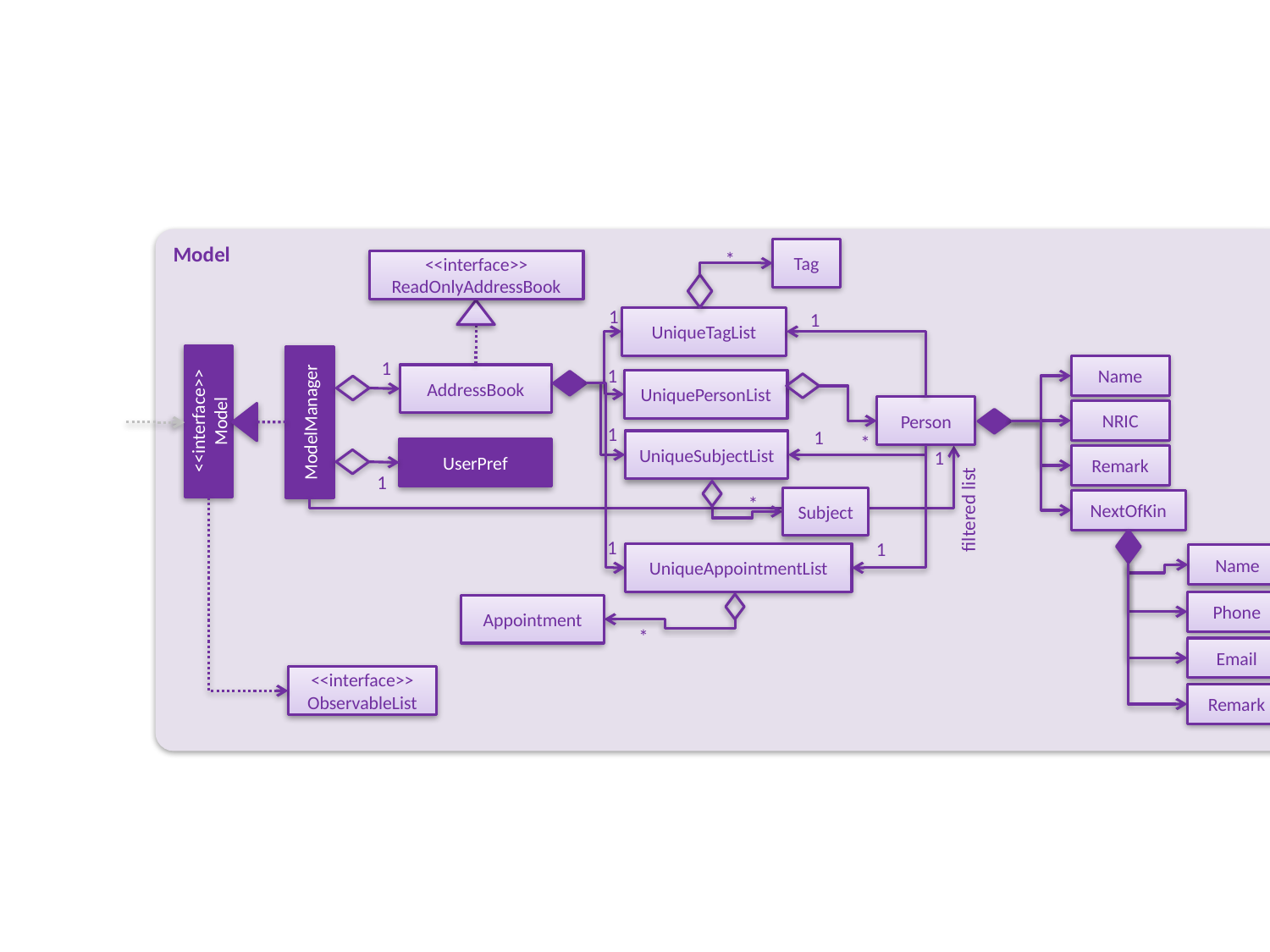

Model
Tag
*
<<interface>>
ReadOnlyAddressBook

1
UniqueTagList
1
1
Name
1
AddressBook
UniquePersonList

Person
<<interface>>
Model
ModelManager
NRIC

1
1
*
UniqueSubjectList
UserPref
1
Remark

1

Subject
NextOfKin
*
filtered list

1
1
UniqueAppointmentList
Name
Phone
Appointment

*
Email
<<interface>>
ObservableList
Remark